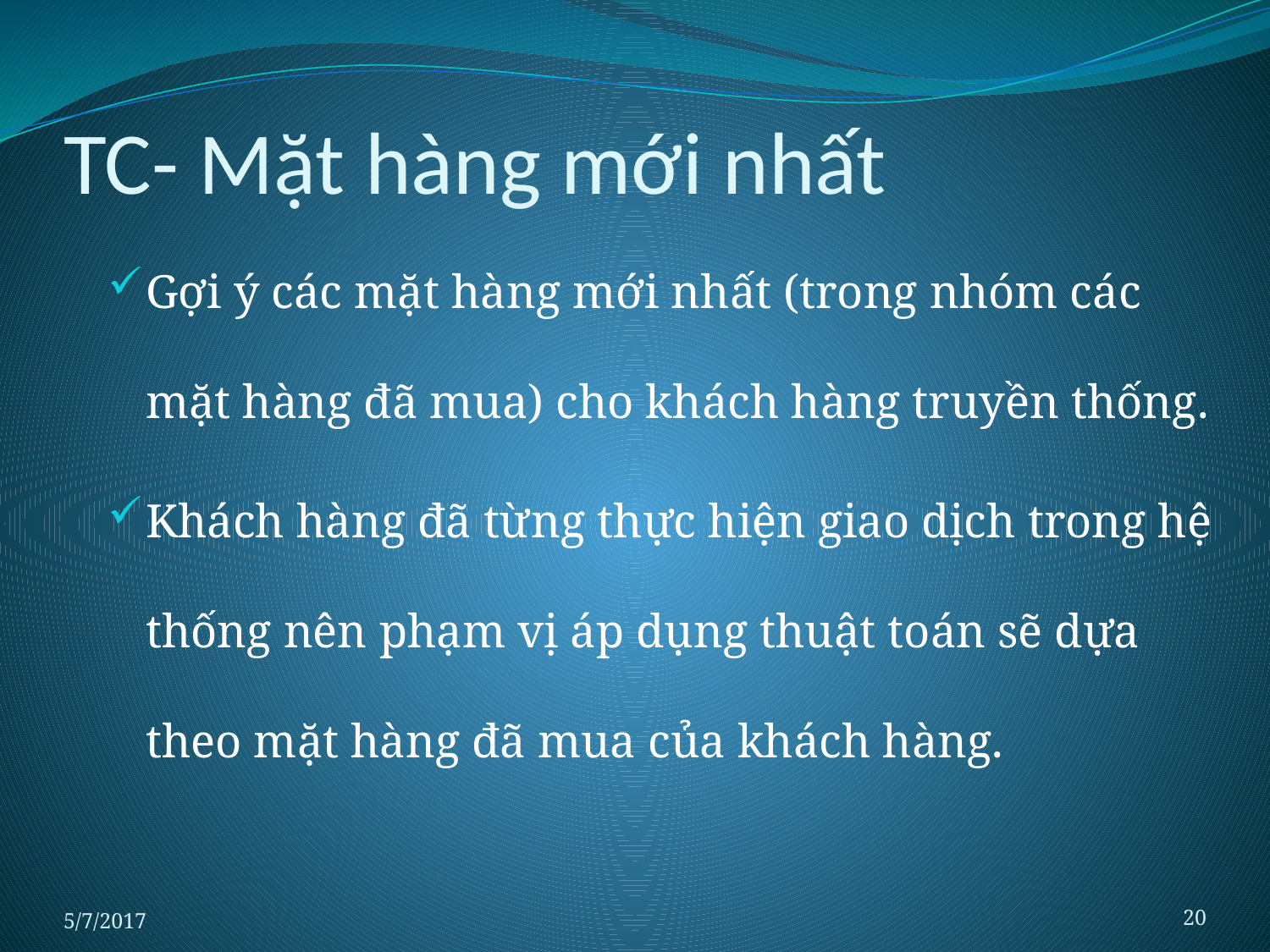

# TC- Mặt hàng mới nhất
Gợi ý các mặt hàng mới nhất (trong nhóm các mặt hàng đã mua) cho khách hàng truyền thống.
Khách hàng đã từng thực hiện giao dịch trong hệ thống nên phạm vị áp dụng thuật toán sẽ dựa theo mặt hàng đã mua của khách hàng.
5/7/2017
20